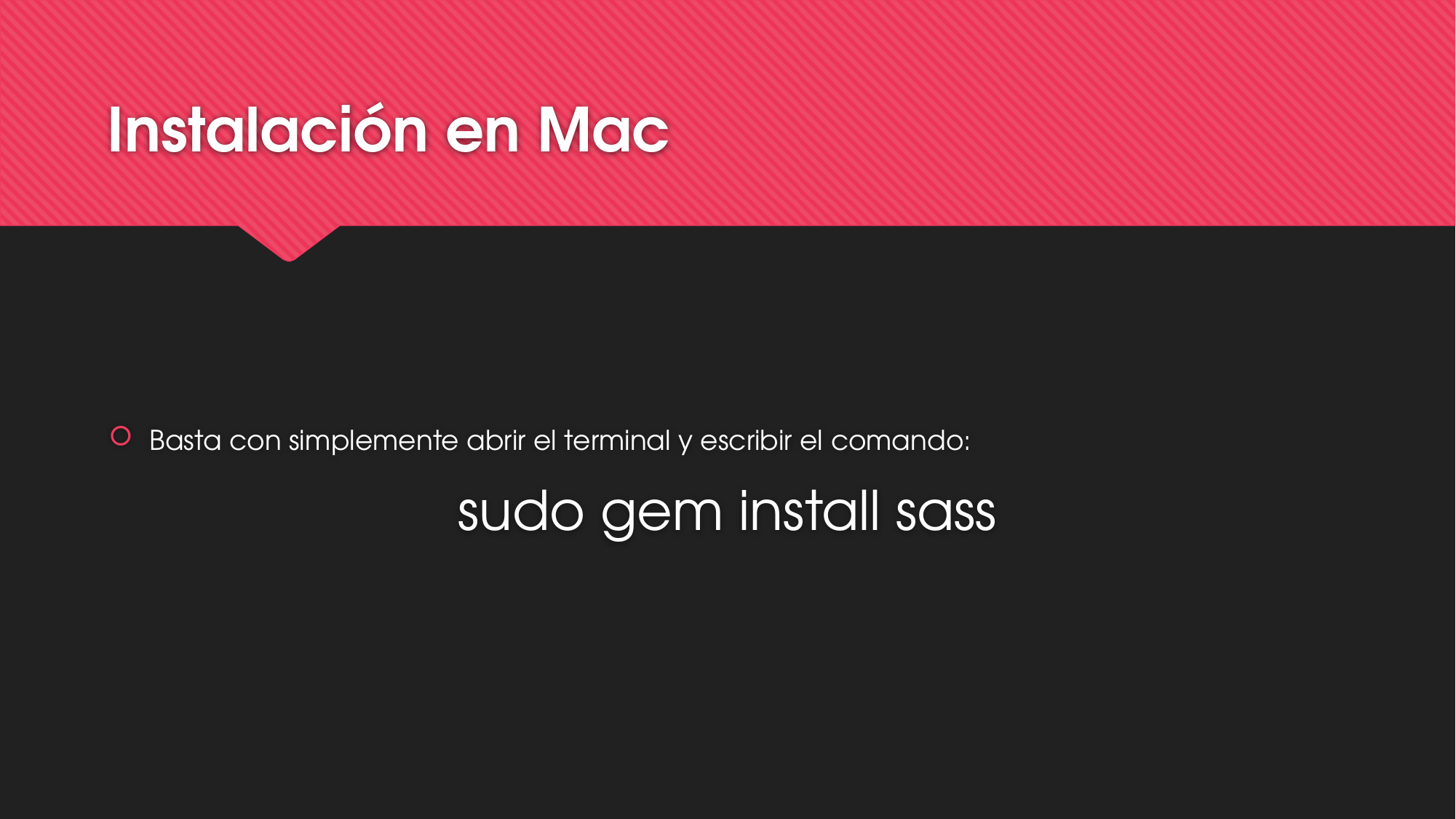

# Instalación en Mac
Basta con simplemente abrir el terminal y escribir el comando:
sudo gem install sass